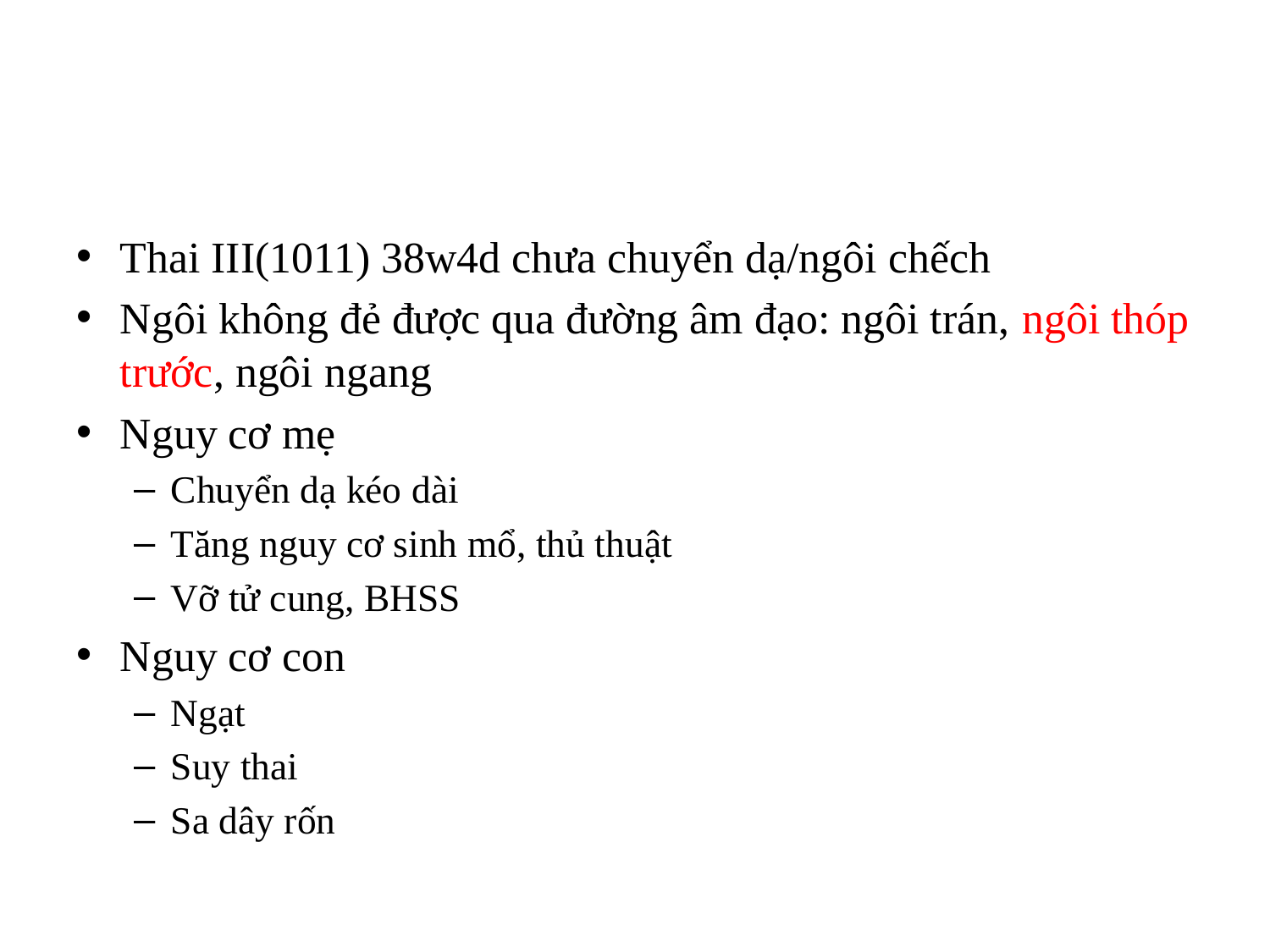

#
Thai III(1011) 38w4d chưa chuyển dạ/ngôi chếch
Ngôi không đẻ được qua đường âm đạo: ngôi trán, ngôi thóp trước, ngôi ngang
Nguy cơ mẹ
Chuyển dạ kéo dài
Tăng nguy cơ sinh mổ, thủ thuật
Vỡ tử cung, BHSS
Nguy cơ con
Ngạt
Suy thai
Sa dây rốn